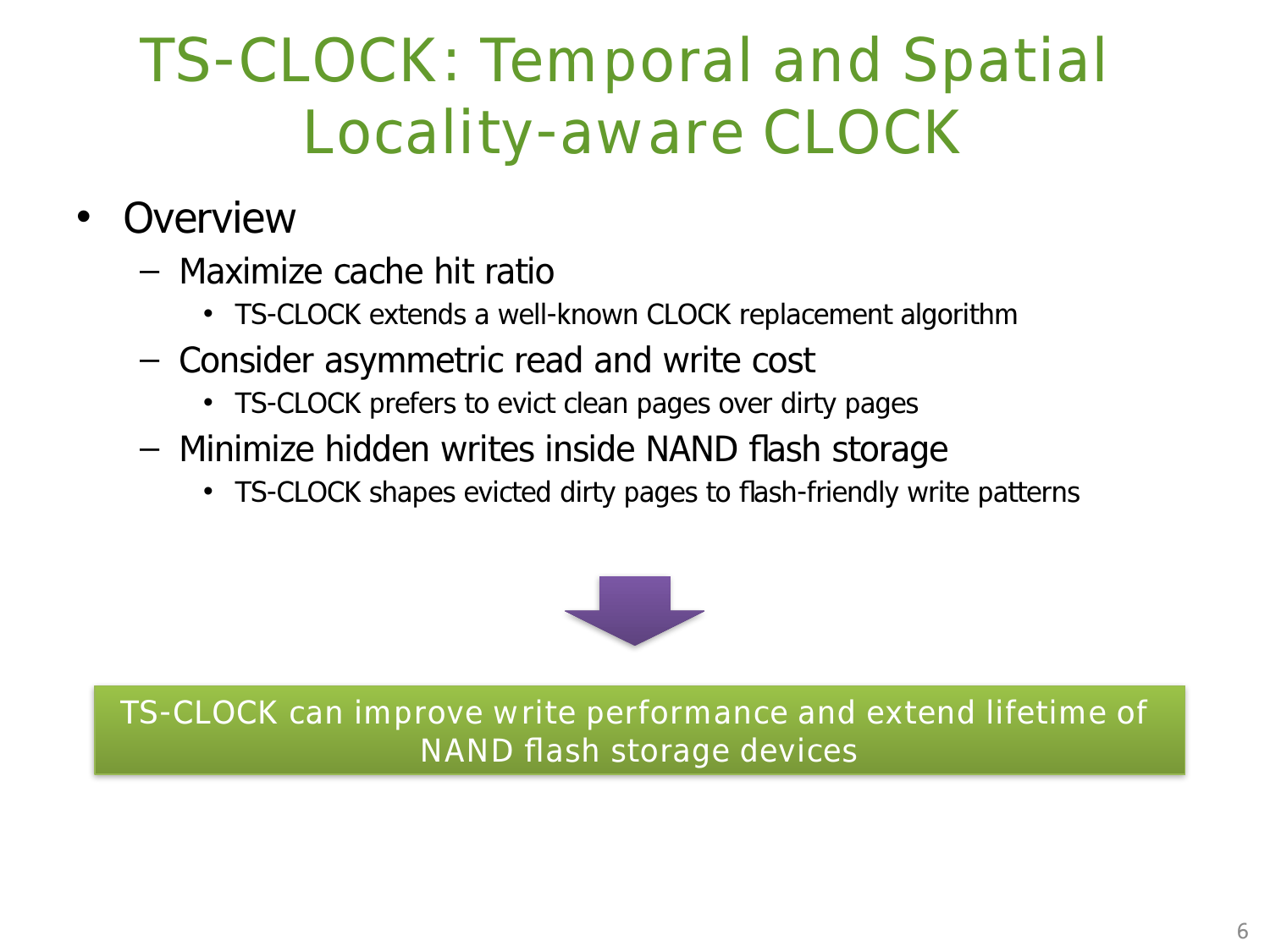

# TS-CLOCK: Temporal and Spatial Locality-aware CLOCK
Overview
Maximize cache hit ratio
TS-CLOCK extends a well-known CLOCK replacement algorithm
Consider asymmetric read and write cost
TS-CLOCK prefers to evict clean pages over dirty pages
Minimize hidden writes inside NAND flash storage
TS-CLOCK shapes evicted dirty pages to flash-friendly write patterns

TS-CLOCK can improve write performance and extend lifetime of
NAND flash storage devices
6